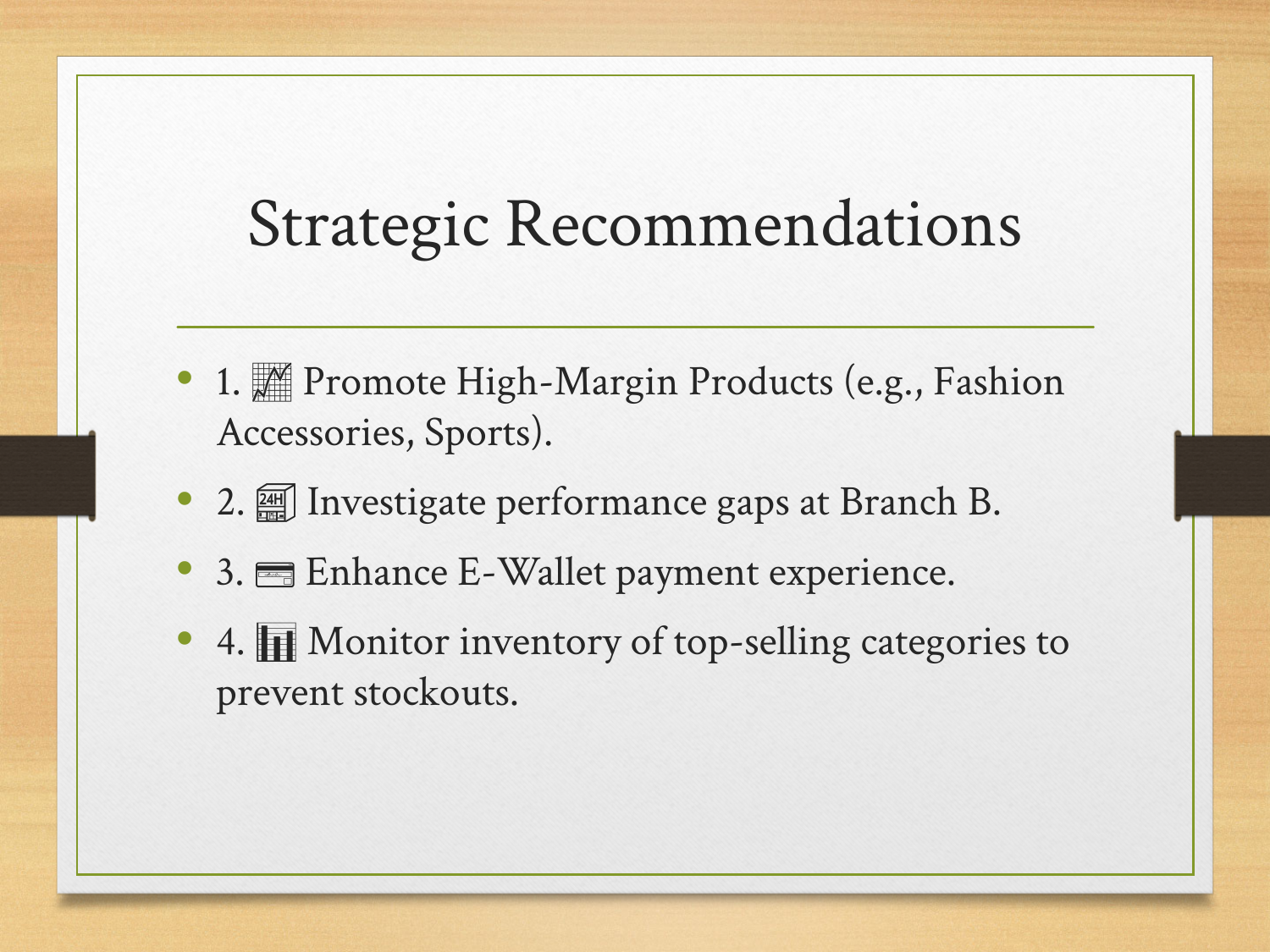

# Strategic Recommendations
1. 📈 Promote High-Margin Products (e.g., Fashion Accessories, Sports).
2. 🏪 Investigate performance gaps at Branch B.
3. 💳 Enhance E-Wallet payment experience.
4. 📊 Monitor inventory of top-selling categories to prevent stockouts.